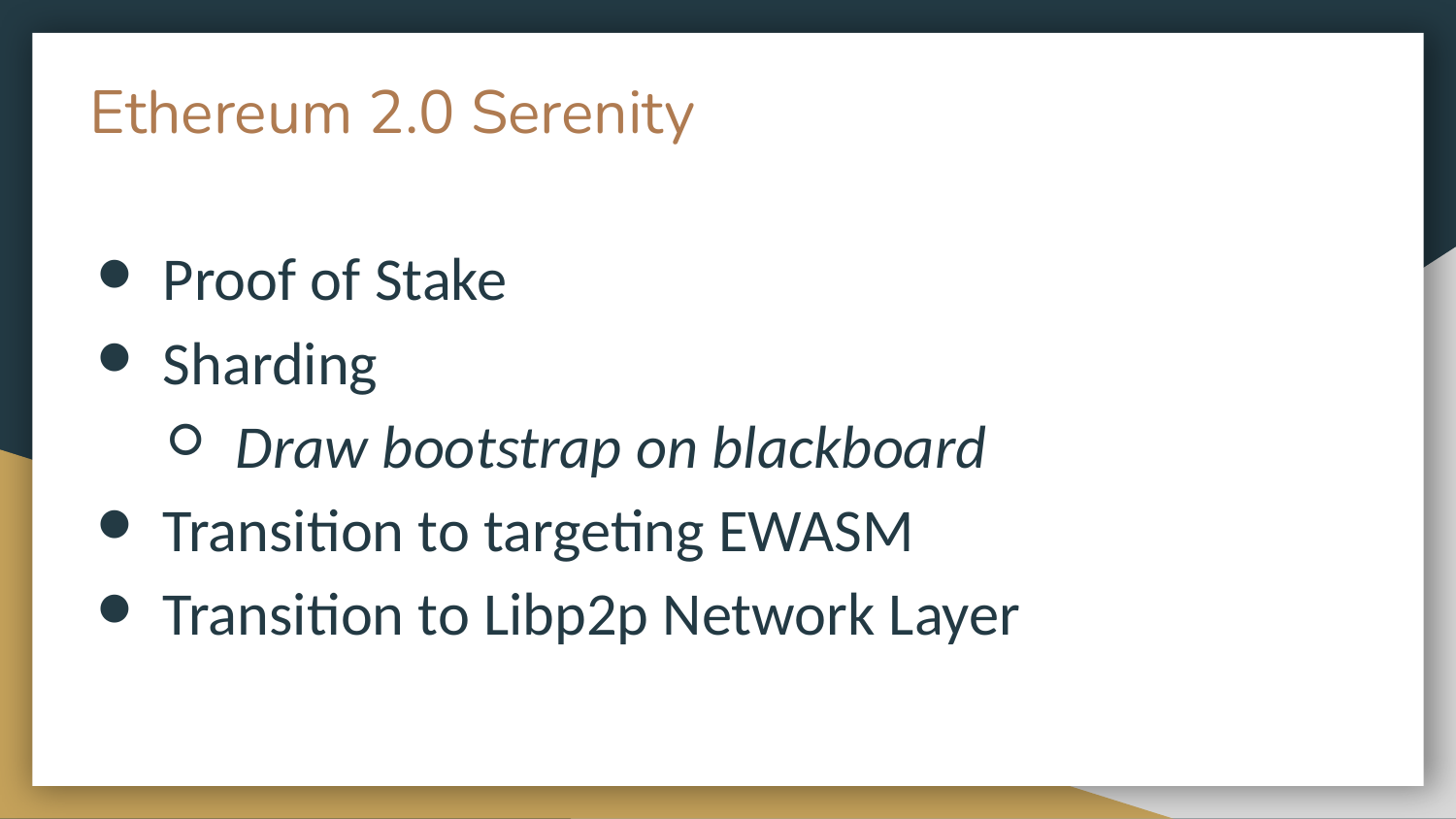

# Ethereum 2.0 Serenity
Proof of Stake
Sharding
Draw bootstrap on blackboard
Transition to targeting EWASM
Transition to Libp2p Network Layer